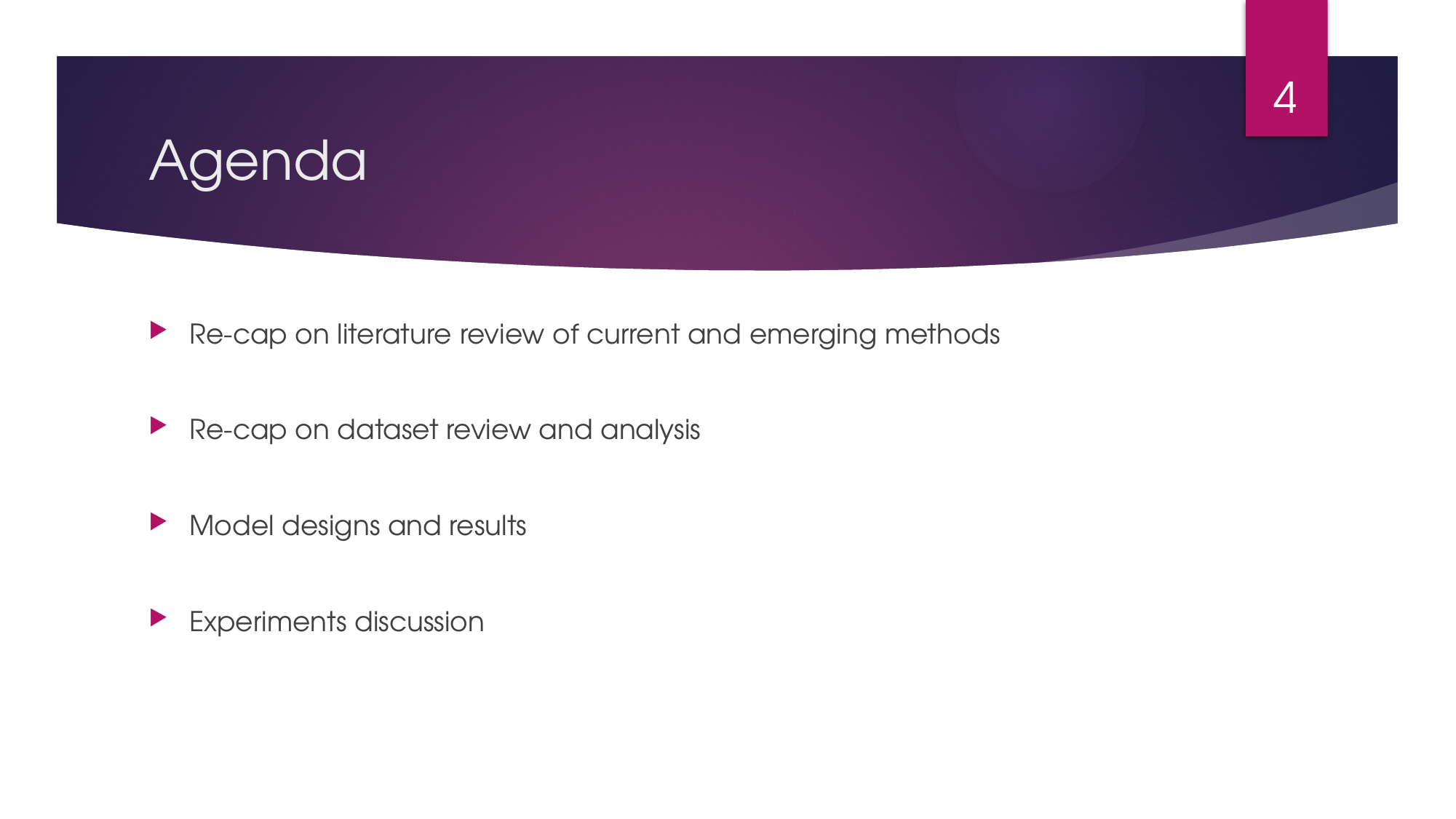

4
# Agenda
Re-cap on literature review of current and emerging methods

Re-cap on dataset review and analysis

Model designs and results

Experiments discussion